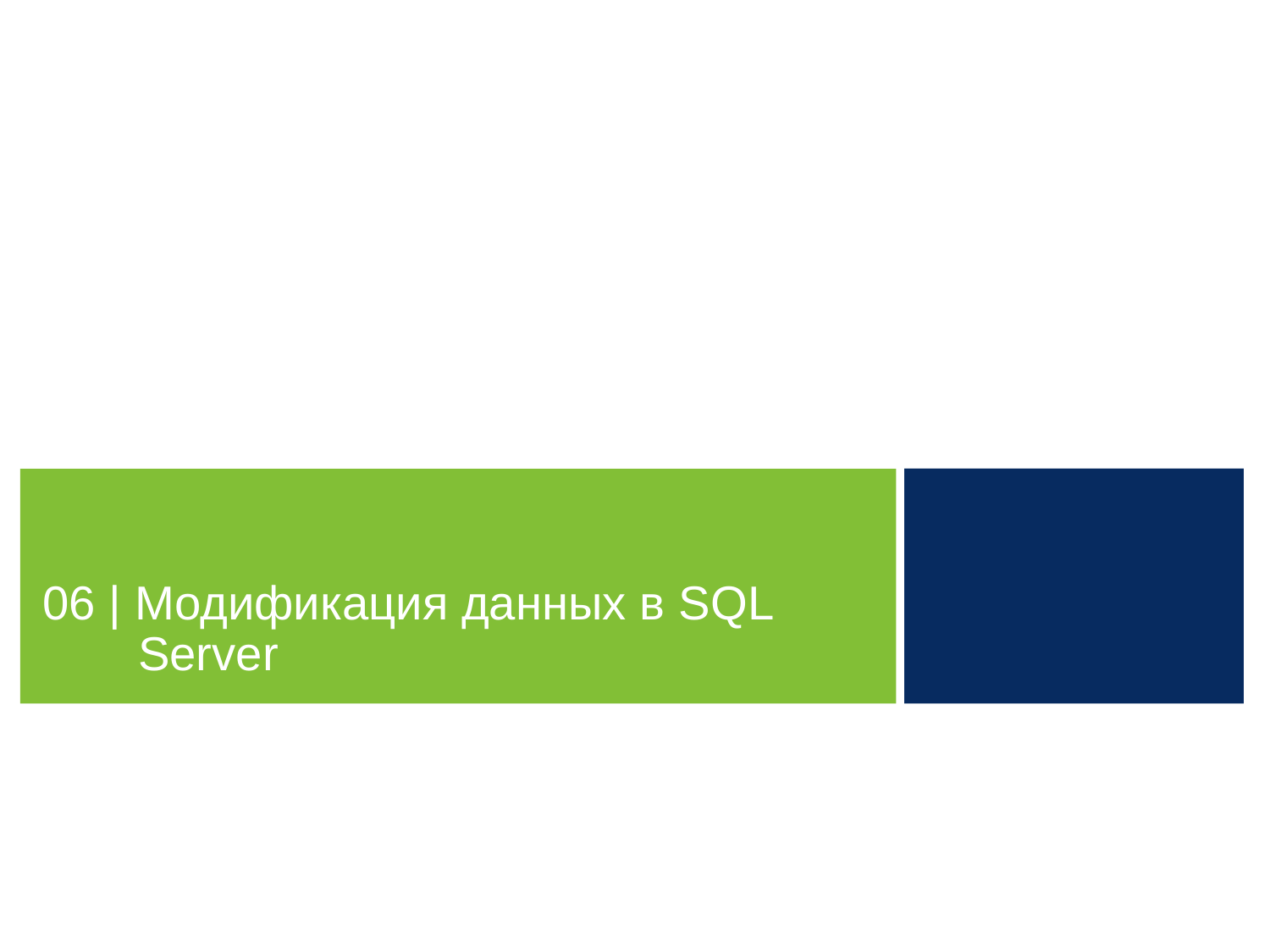

06 | Модификация данных в SQL Server